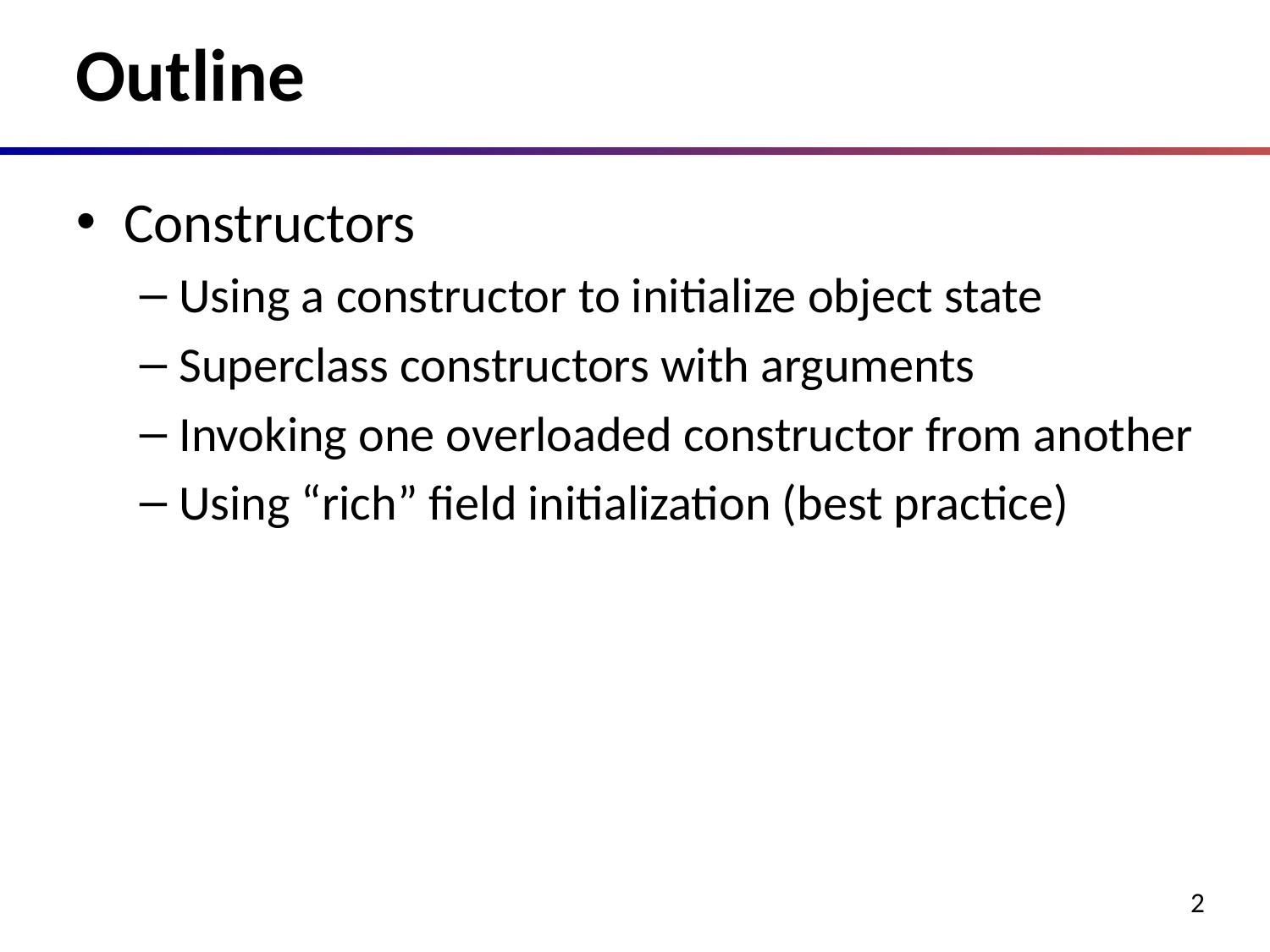

# Outline
Constructors
Using a constructor to initialize object state
Superclass constructors with arguments
Invoking one overloaded constructor from another
Using “rich” field initialization (best practice)